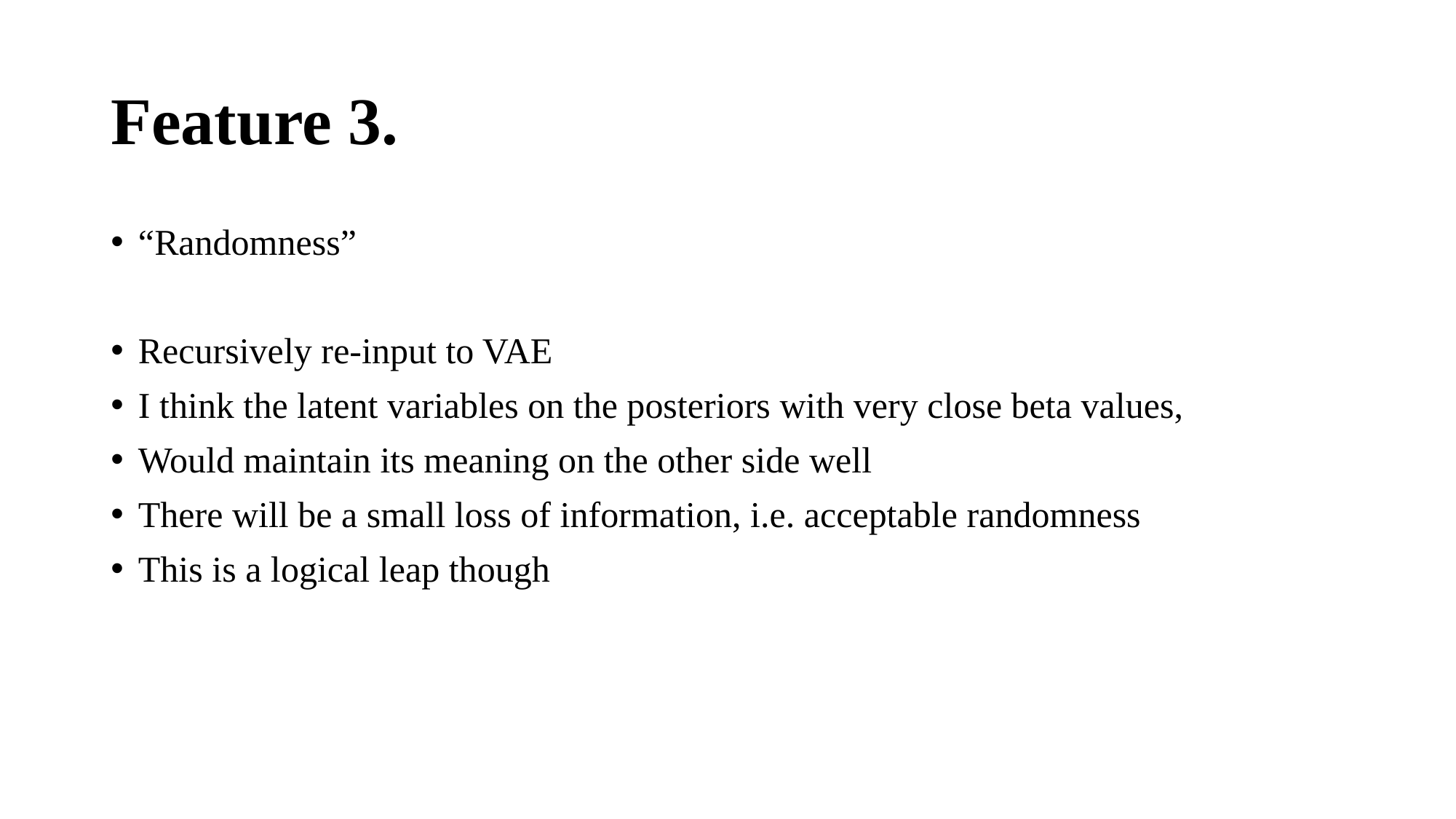

# Feature 3.
“Randomness”

Recursively re-input to VAE
I think the latent variables on the posteriors with very close beta values,
Would maintain its meaning on the other side well
There will be a small loss of information, i.e. acceptable randomness
This is a logical leap though